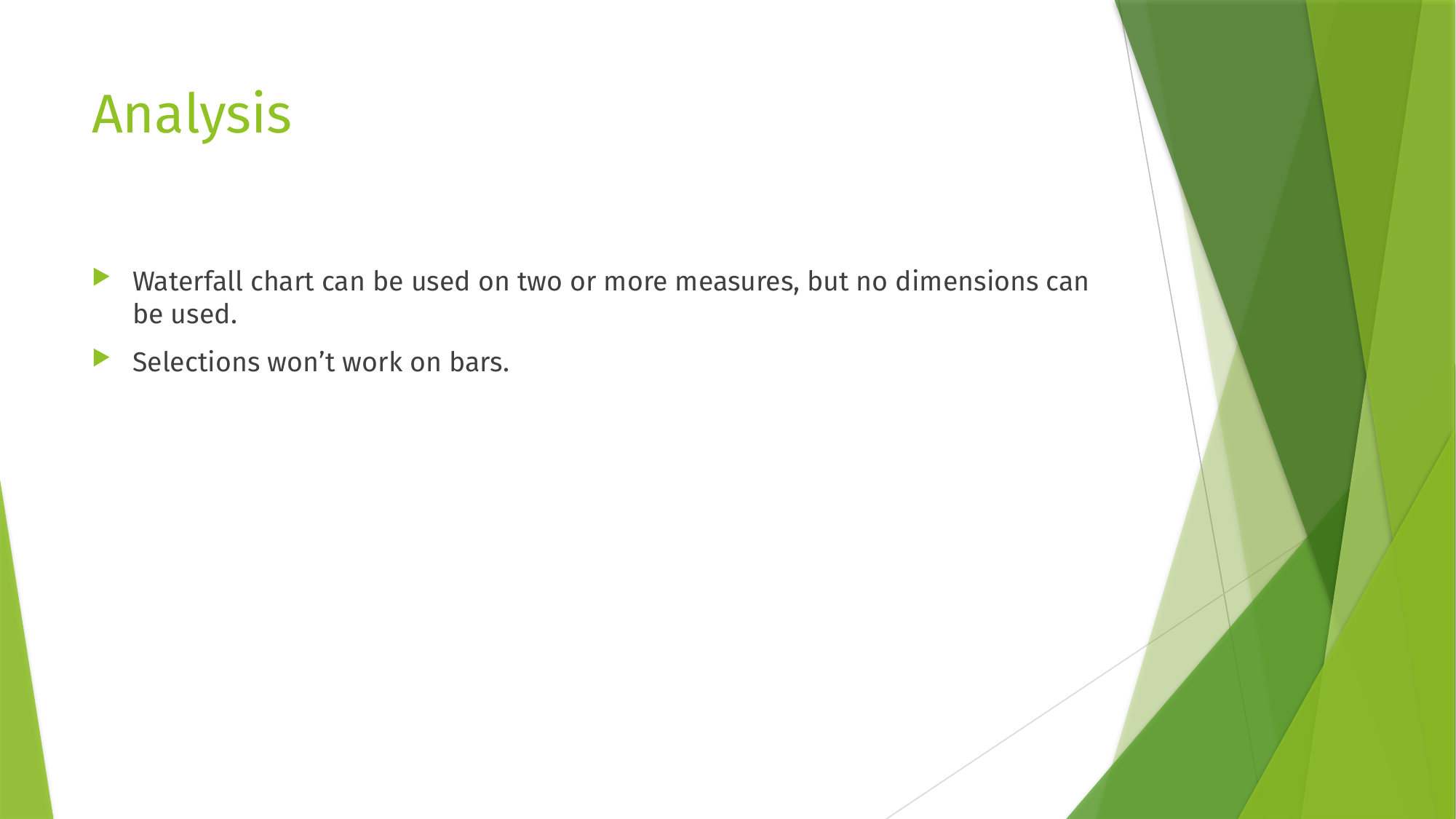

# Analysis
Waterfall chart can be used on two or more measures, but no dimensions can be used.
Selections won’t work on bars.